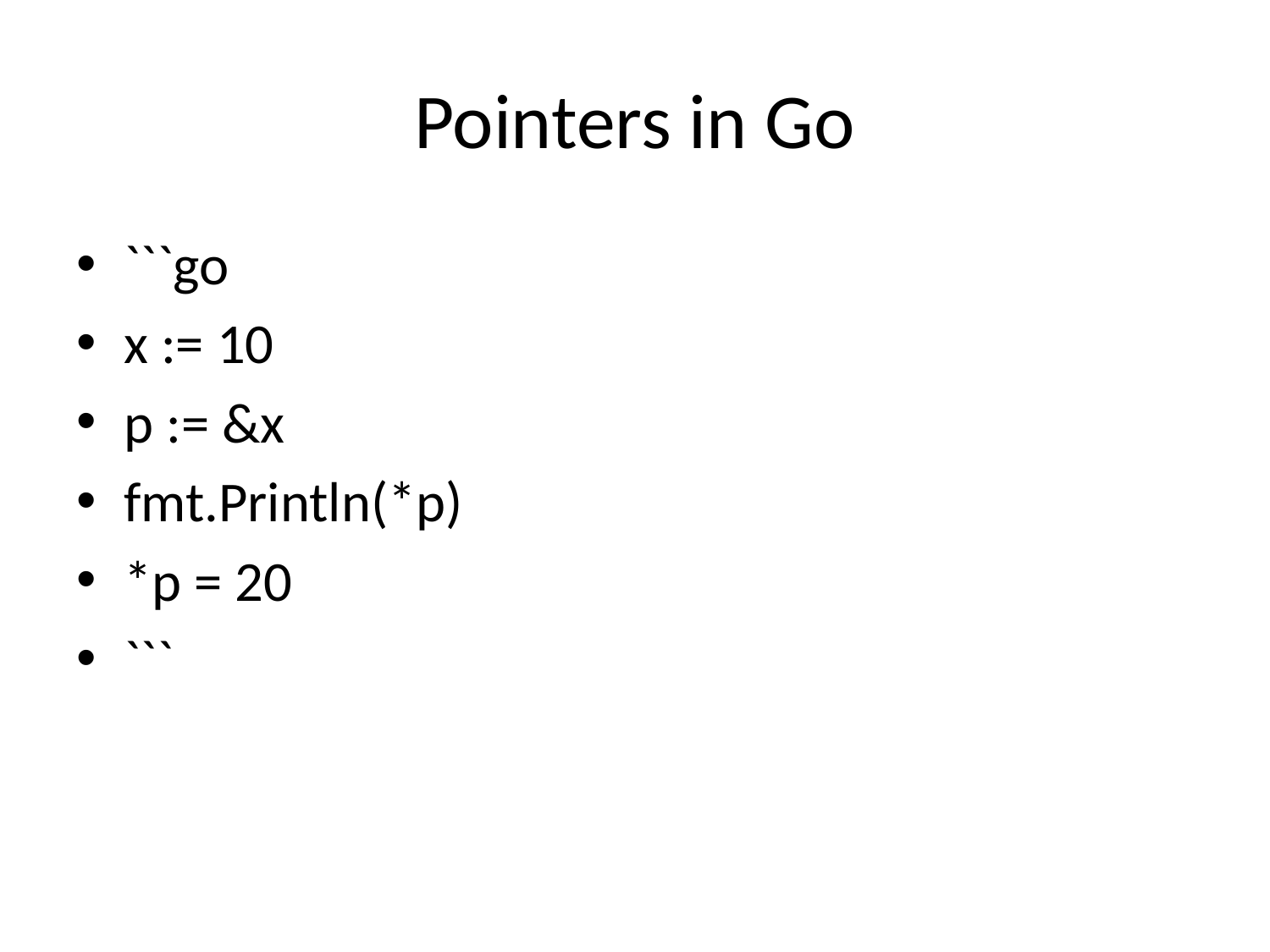

# Pointers in Go
```go
x := 10
p := &x
fmt.Println(*p)
*p = 20
```